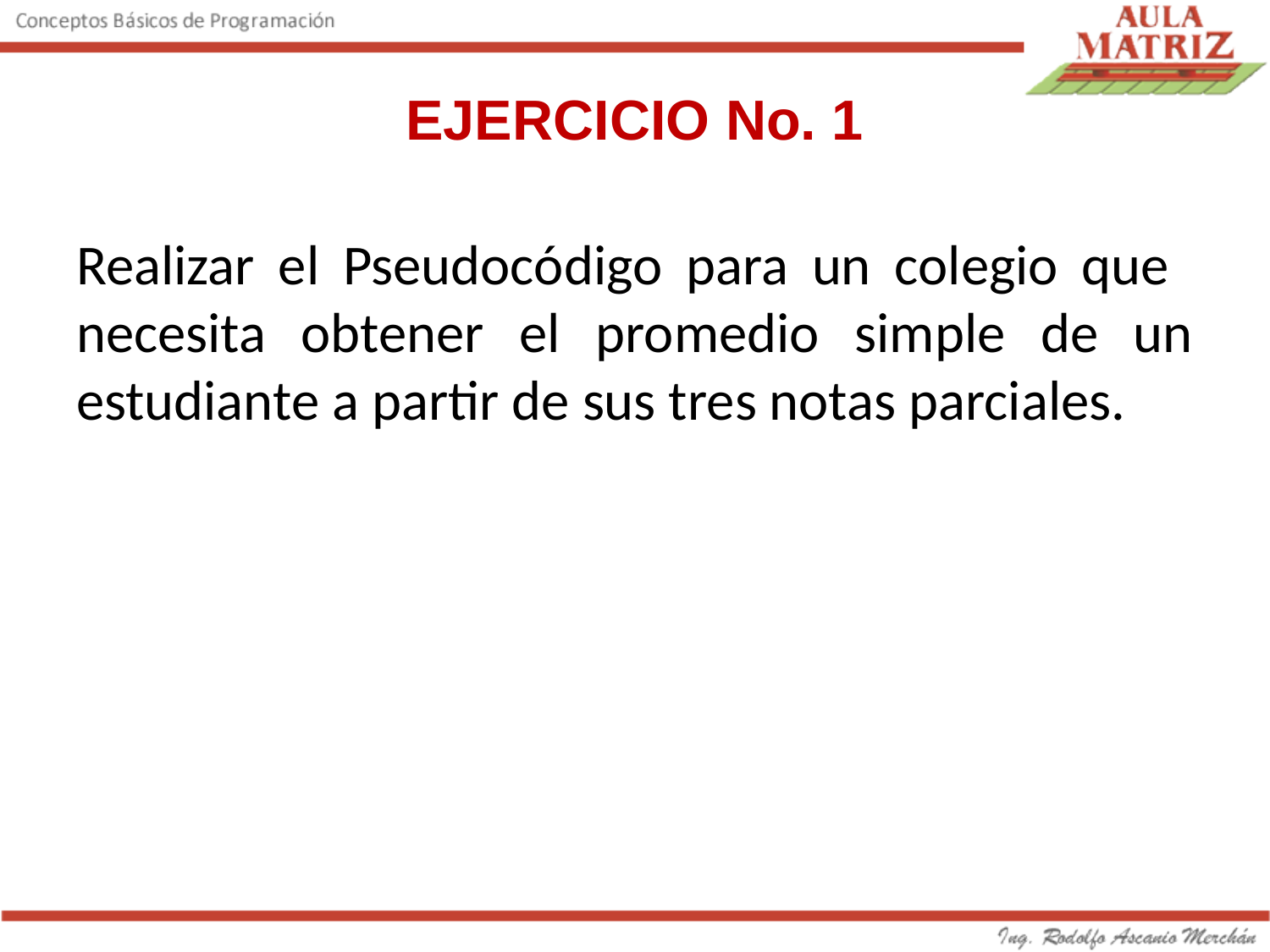

# EJERCICIO No. 1
Realizar el Pseudocódigo para un colegio que  necesita obtener el promedio simple de un estudiante a partir de sus tres notas parciales.